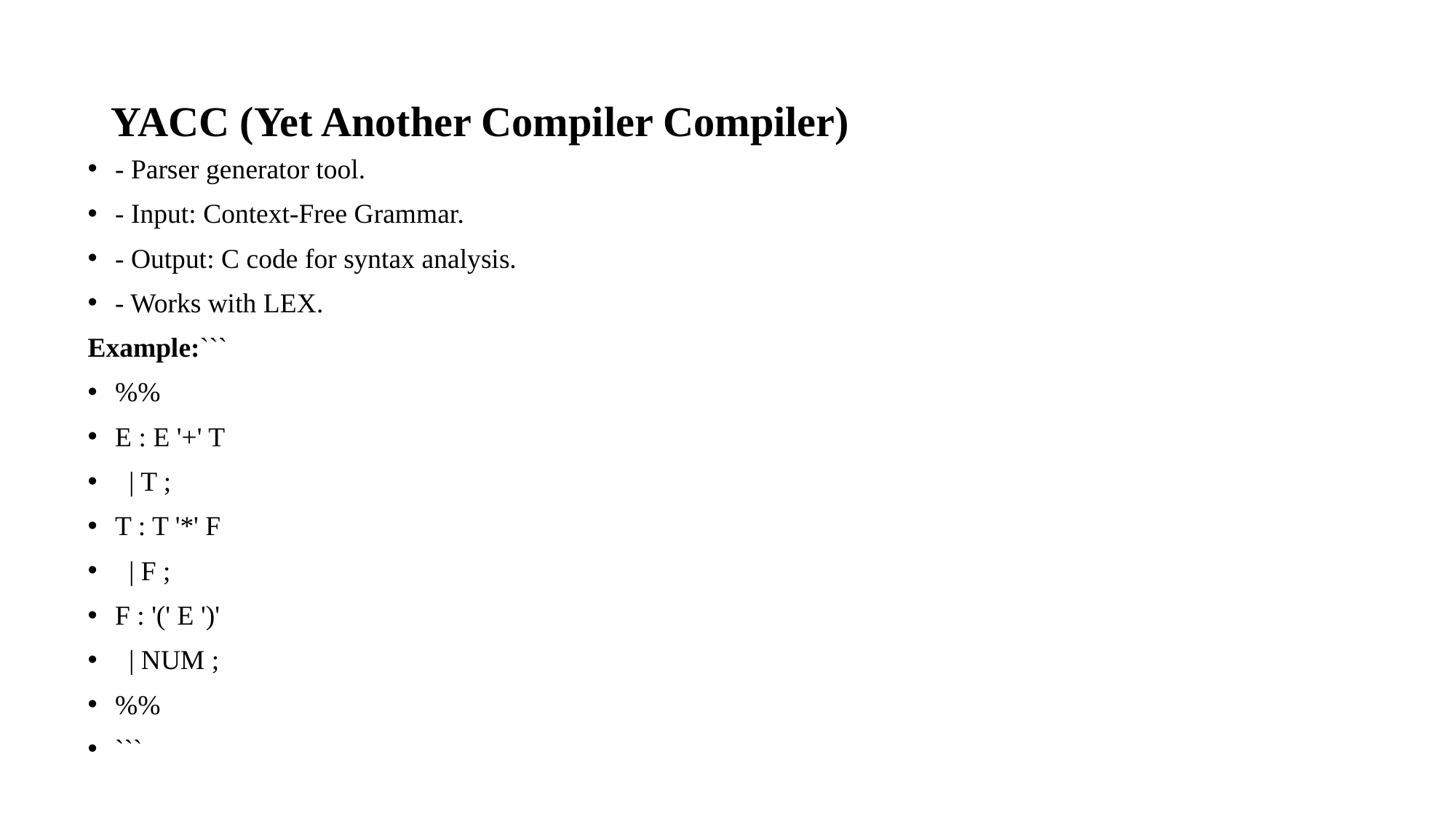

# YACC (Yet Another Compiler Compiler)
- Parser generator tool.
- Input: Context-Free Grammar.
- Output: C code for syntax analysis.
- Works with LEX.
Example:```
%%
E : E '+' T
  | T ;
T : T '*' F
  | F ;
F : '(' E ')'
  | NUM ;
%%
```